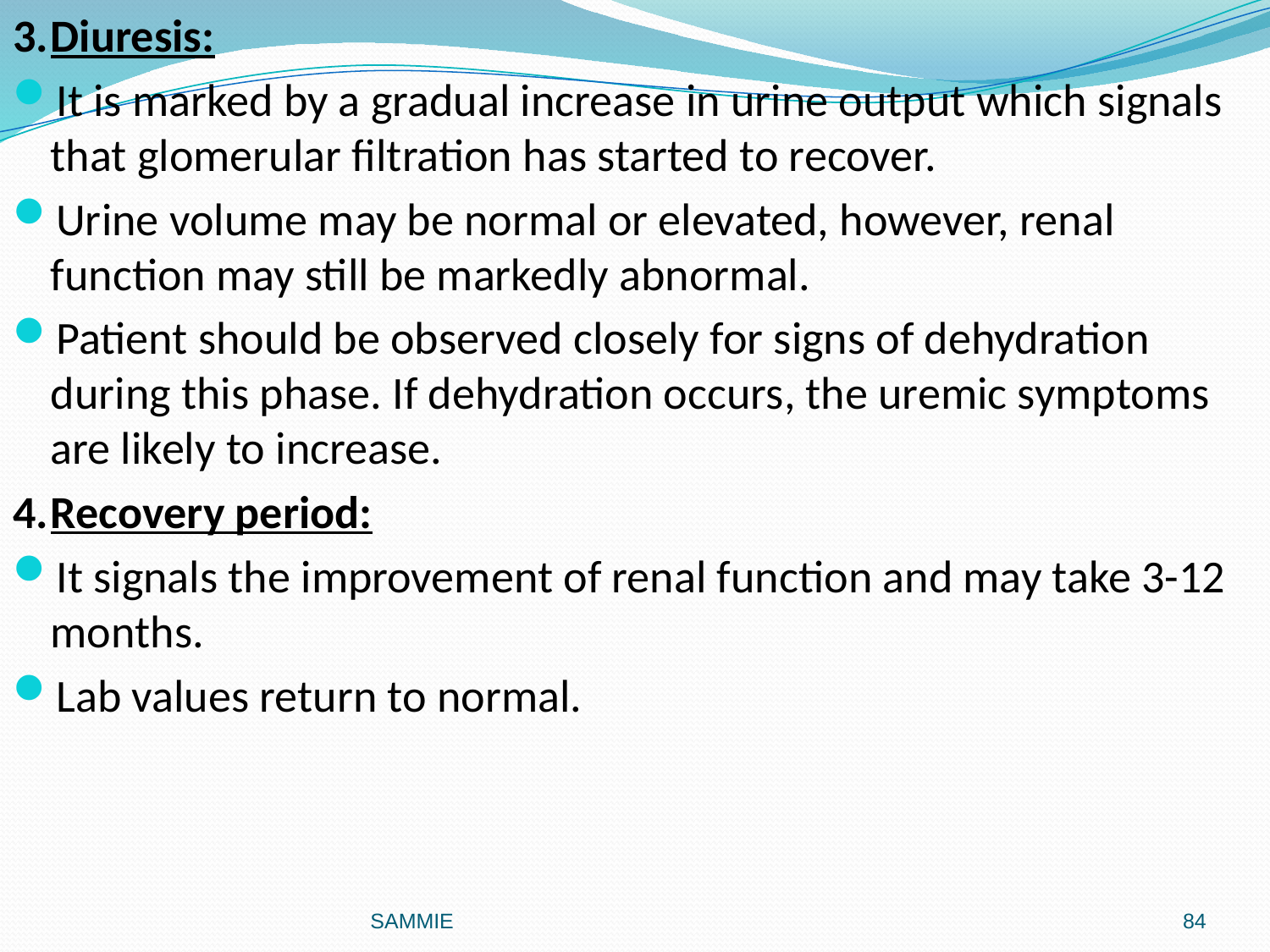

3.	Diuresis:
It is marked by a gradual increase in urine output which signals that glomerular filtration has started to recover.
Urine volume may be normal or elevated, however, renal function may still be markedly abnormal.
Patient should be observed closely for signs of dehydration during this phase. If dehydration occurs, the uremic symptoms are likely to increase.
4.	Recovery period:
It signals the improvement of renal function and may take 3-12 months.
Lab values return to normal.

#
SAMMIE
84